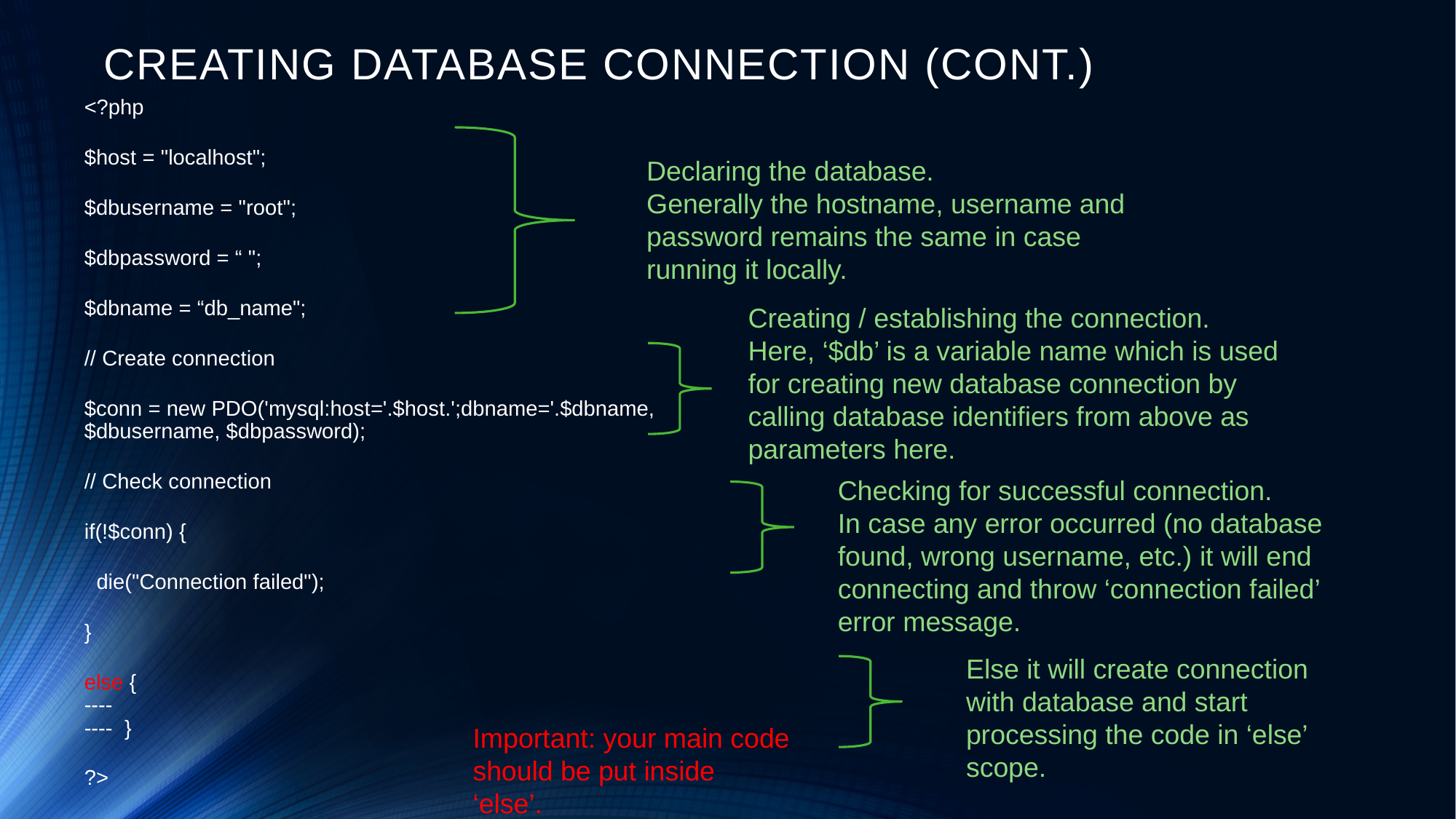

# CREATING DATABASE CONNECTION (CONT.)
<?php
$host = "localhost";
$dbusername = "root";
$dbpassword = “ ";
$dbname = “db_name";
// Create connection
$conn = new PDO('mysql:host='.$host.';dbname='.$dbname, $dbusername, $dbpassword);
// Check connection
if(!$conn) {
  die("Connection failed");
}
else {
----
----  }
?>

Declaring the database.
Generally the hostname, username and password remains the same in case running it locally.
Creating / establishing the connection.
Here, ‘$db’ is a variable name which is used for creating new database connection by calling database identifiers from above as parameters here.

Checking for successful connection.
In case any error occurred (no database found, wrong username, etc.) it will end connecting and throw ‘connection failed’ error message.

Else it will create connection with database and start processing the code in ‘else’ scope.

Important: your main code should be put inside ‘else’.